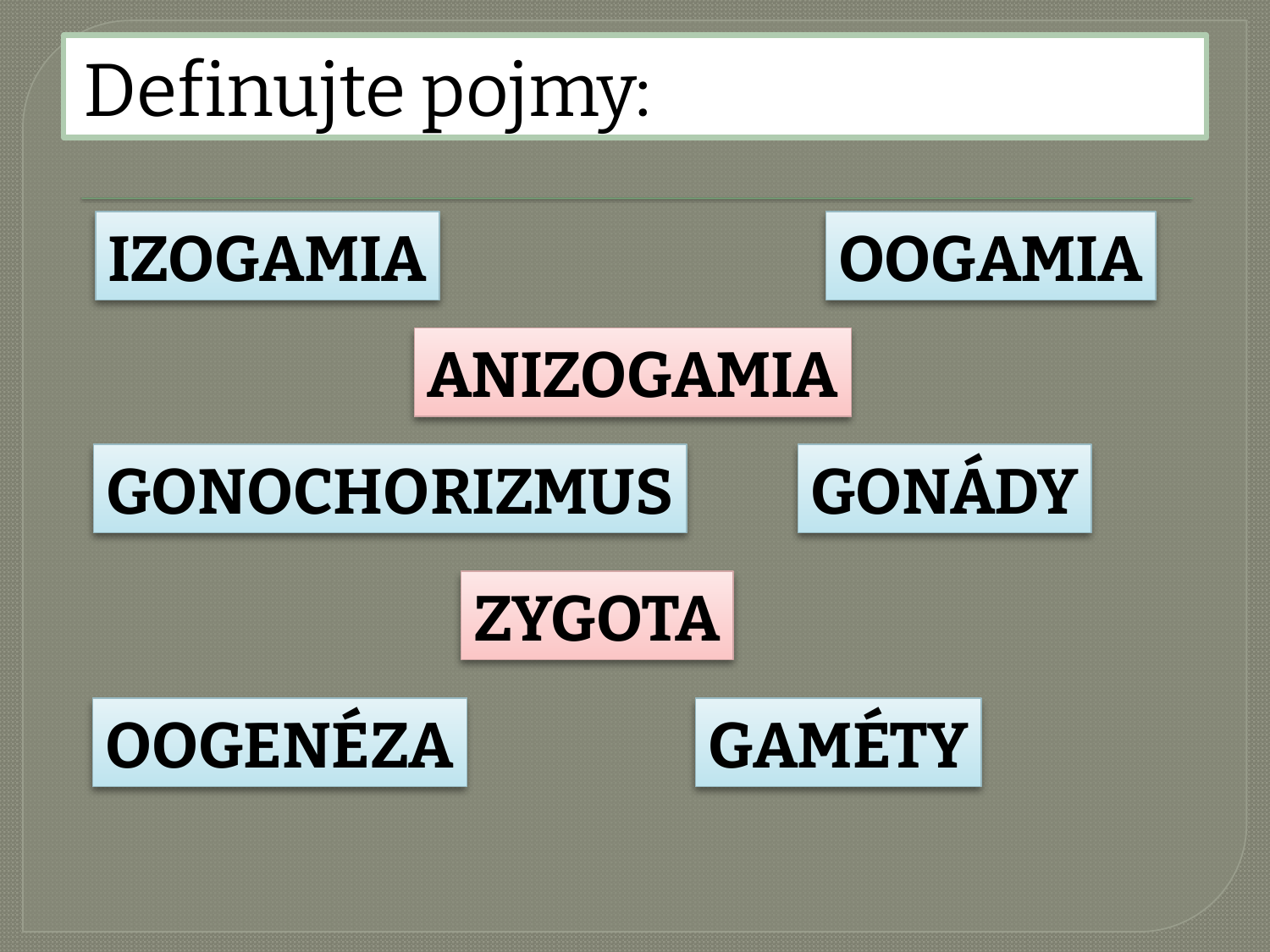

# Definujte pojmy:
IZOGAMIA
OOGAMIA

ANIZOGAMIA
GONOCHORIZMUS
GONÁDY
ZYGOTA
OOGENÉZA
GAMÉTY